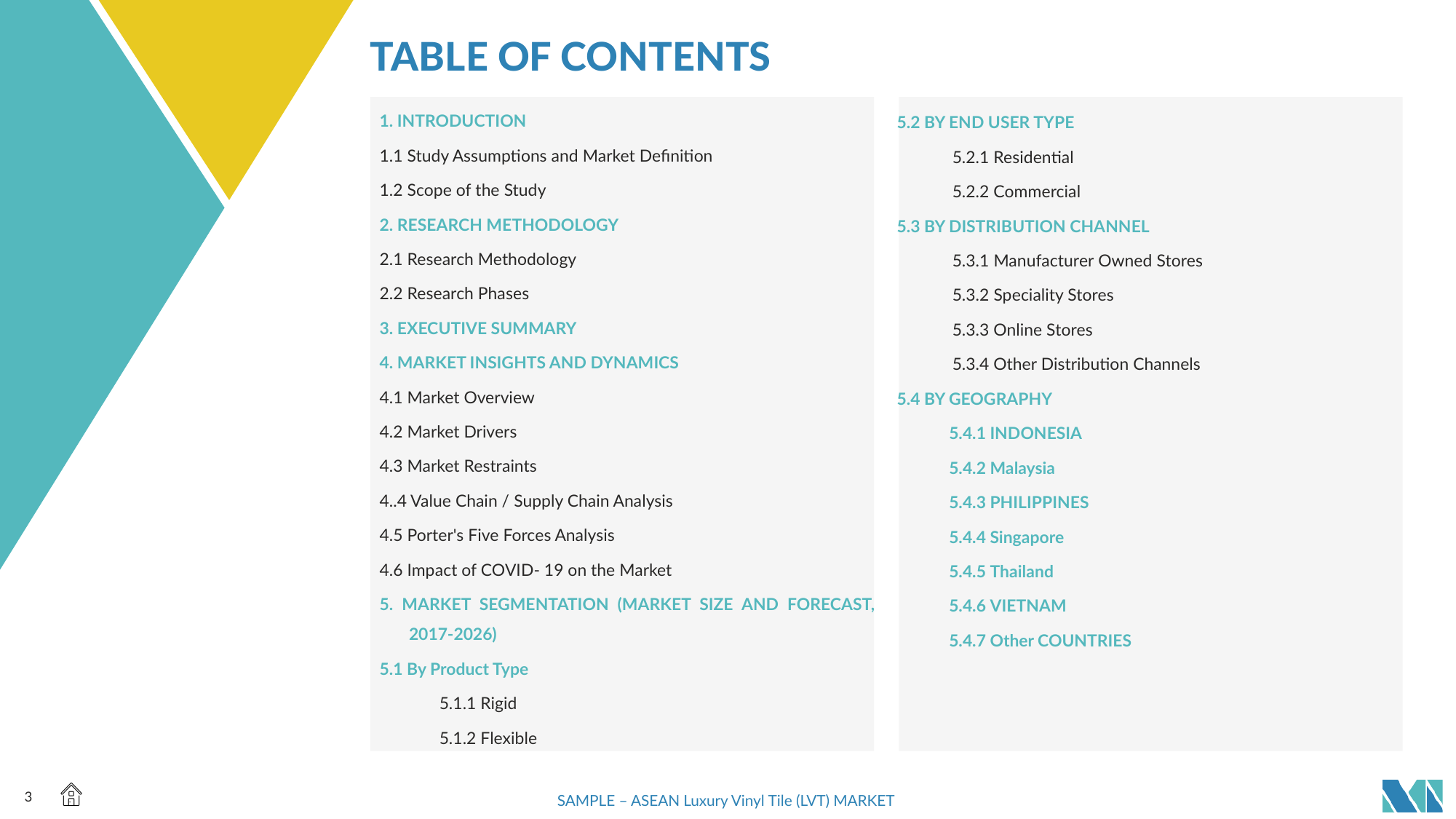

# TABLE OF CONTENTS
1. INTRODUCTION
1.1 Study Assumptions and Market Definition
1.2 Scope of the Study
2. RESEARCH METHODOLOGY
2.1 Research Methodology
2.2 Research Phases
3. EXECUTIVE SUMMARY
4. MARKET INSIGHTS AND DYNAMICS
4.1 Market Overview
4.2 Market Drivers
4.3 Market Restraints
4..4 Value Chain / Supply Chain Analysis
4.5 Porter's Five Forces Analysis
4.6 Impact of COVID- 19 on the Market
5. MARKET SEGMENTATION (MARKET SIZE AND FORECAST, 2017-2026)
5.1 By Product Type
 5.1.1 Rigid
 5.1.2 Flexible

5.2 By End User Type
5.2.1 Residential
5.2.2 Commercial
5.3 By Distribution Channel
5.3.1 Manufacturer Owned Stores
5.3.2 Speciality Stores
5.3.3 Online Stores
5.3.4 Other Distribution Channels
5.4 By Geography
             5.4.1 Indonesia
             5.4.2 Malaysia
             5.4.3 Philippines
             5.4.4 Singapore
             5.4.5 Thailand
             5.4.6 Vietnam
             5.4.7 Other Countries